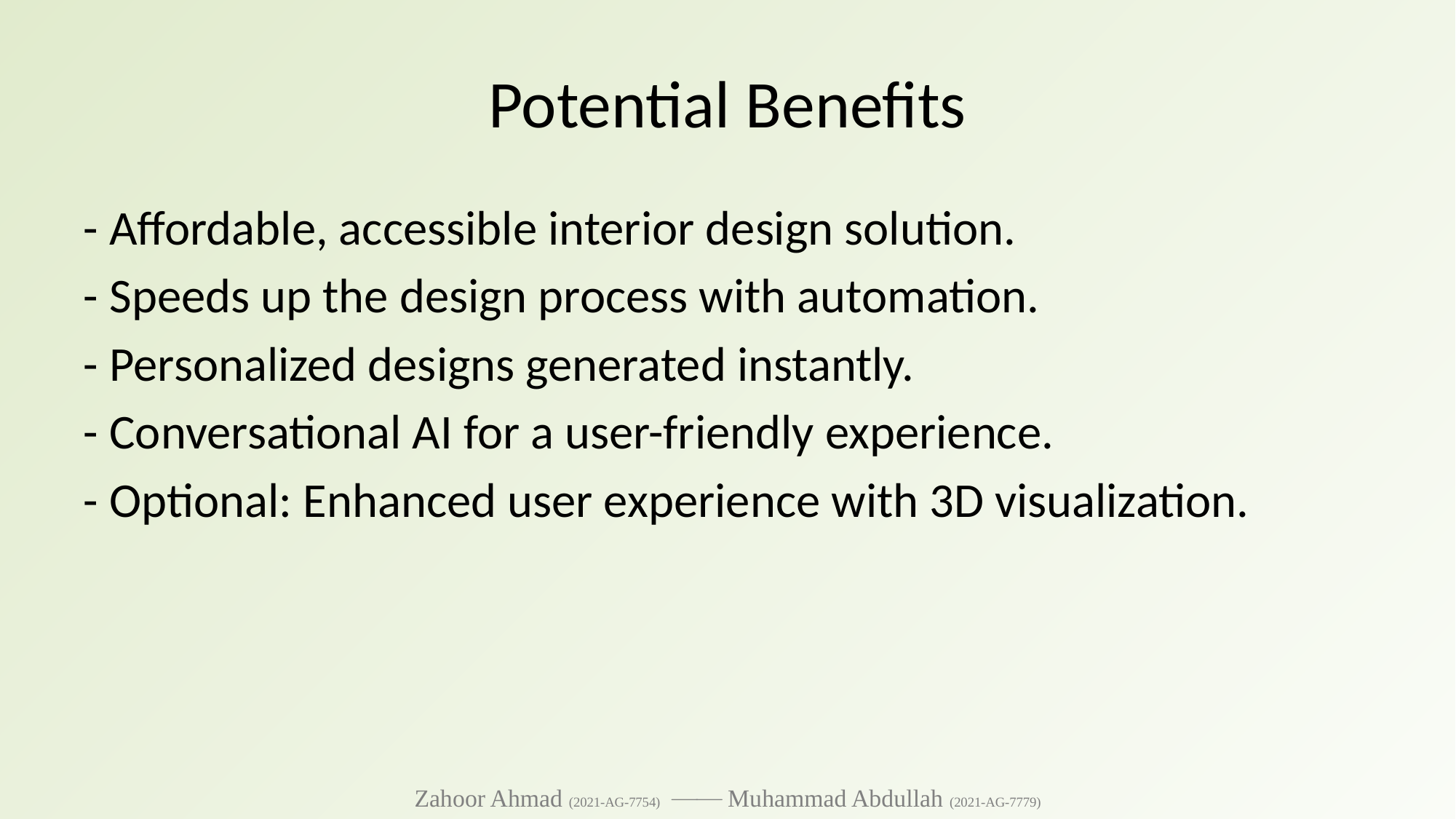

# Potential Benefits
- Affordable, accessible interior design solution.
- Speeds up the design process with automation.
- Personalized designs generated instantly.
- Conversational AI for a user-friendly experience.
- Optional: Enhanced user experience with 3D visualization.
Zahoor Ahmad (2021-AG-7754)  ⎯⎯ Muhammad Abdullah (2021-AG-7779)